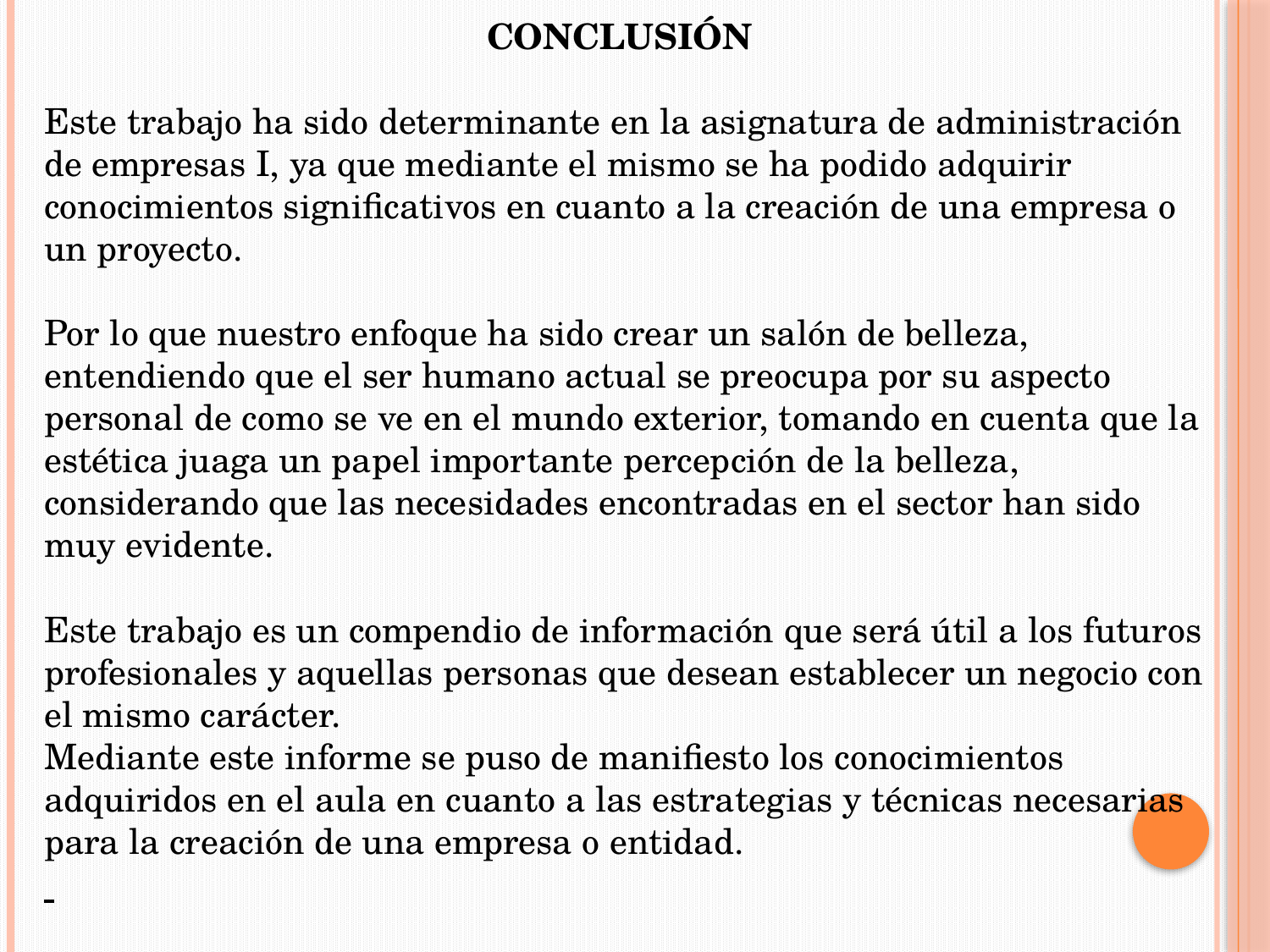

CONCLUSIÓN

Este trabajo ha sido determinante en la asignatura de administración de empresas I, ya que mediante el mismo se ha podido adquirir conocimientos significativos en cuanto a la creación de una empresa o un proyecto.

Por lo que nuestro enfoque ha sido crear un salón de belleza, entendiendo que el ser humano actual se preocupa por su aspecto personal de como se ve en el mundo exterior, tomando en cuenta que la estética juaga un papel importante percepción de la belleza, considerando que las necesidades encontradas en el sector han sido muy evidente.

Este trabajo es un compendio de información que será útil a los futuros profesionales y aquellas personas que desean establecer un negocio con el mismo carácter.
Mediante este informe se puso de manifiesto los conocimientos adquiridos en el aula en cuanto a las estrategias y técnicas necesarias para la creación de una empresa o entidad.